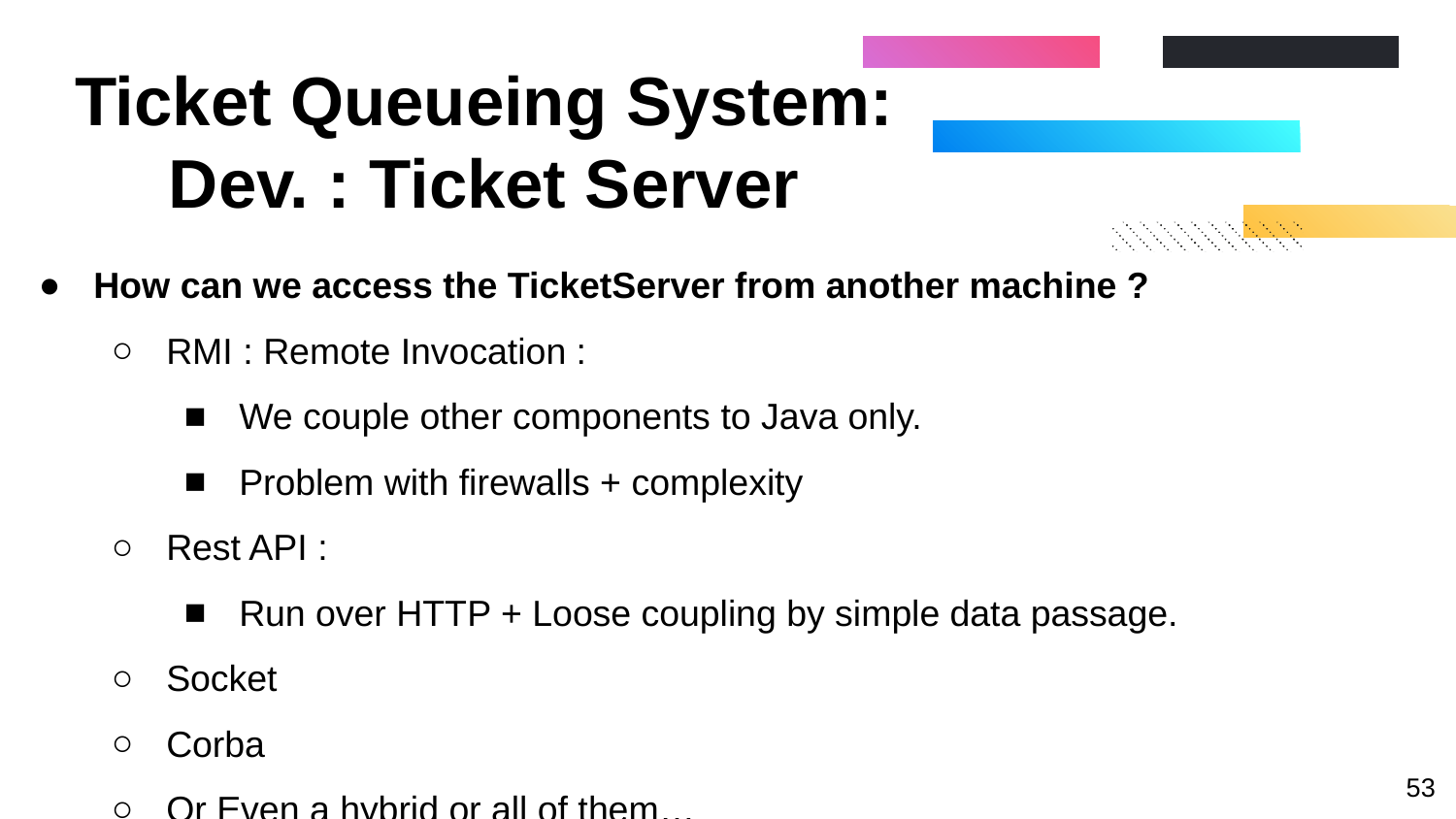

# Ticket Queueing System: Dev. : Ticket Server
How can we access the TicketServer from another machine ?
RMI : Remote Invocation :
We couple other components to Java only.
Problem with firewalls + complexity
Rest API :
Run over HTTP + Loose coupling by simple data passage.
Socket
Corba
Or Even a hybrid or all of them…
53